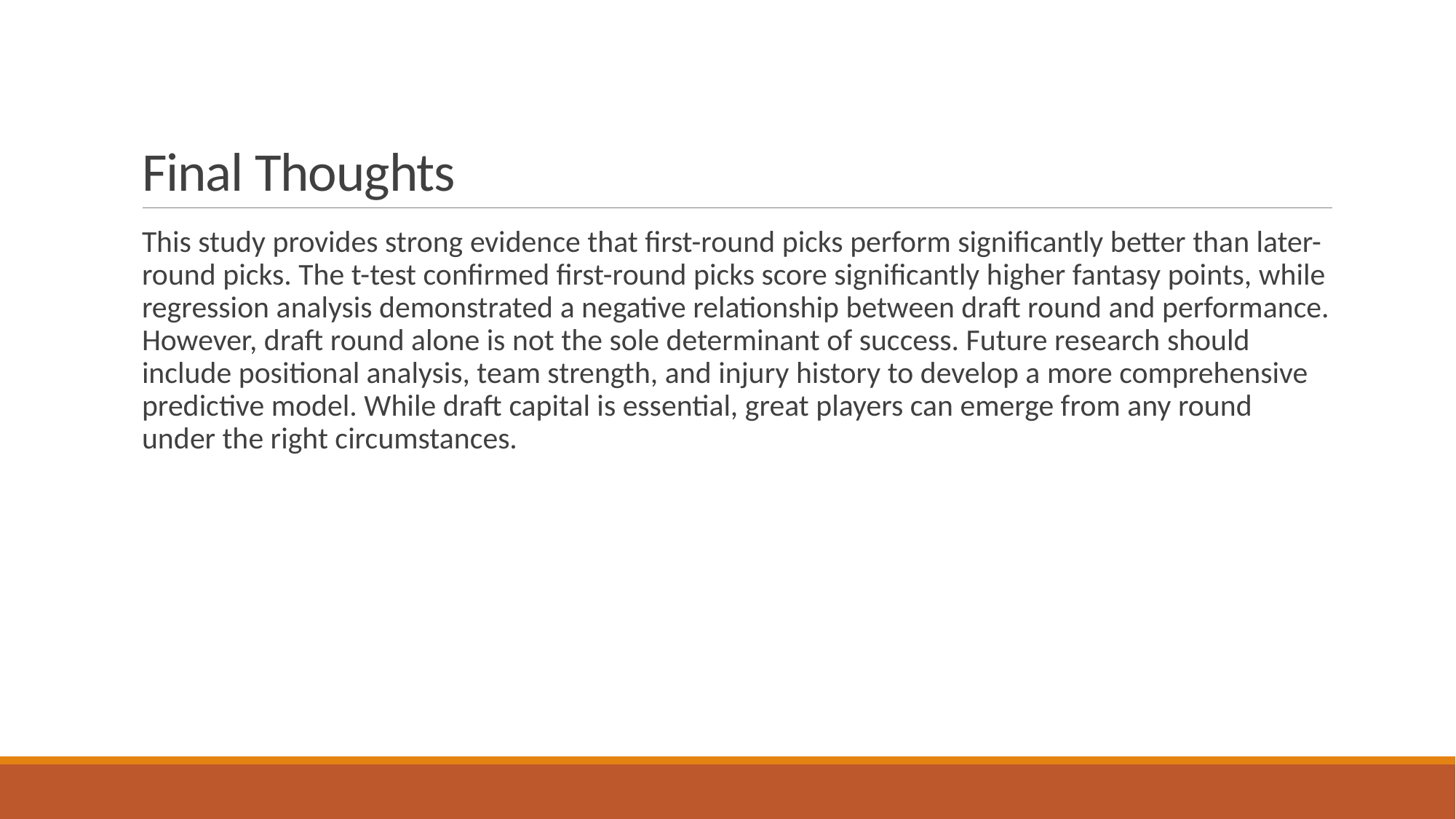

# Final Thoughts
This study provides strong evidence that first-round picks perform significantly better than later-round picks. The t-test confirmed first-round picks score significantly higher fantasy points, while regression analysis demonstrated a negative relationship between draft round and performance. However, draft round alone is not the sole determinant of success. Future research should include positional analysis, team strength, and injury history to develop a more comprehensive predictive model. While draft capital is essential, great players can emerge from any round under the right circumstances.